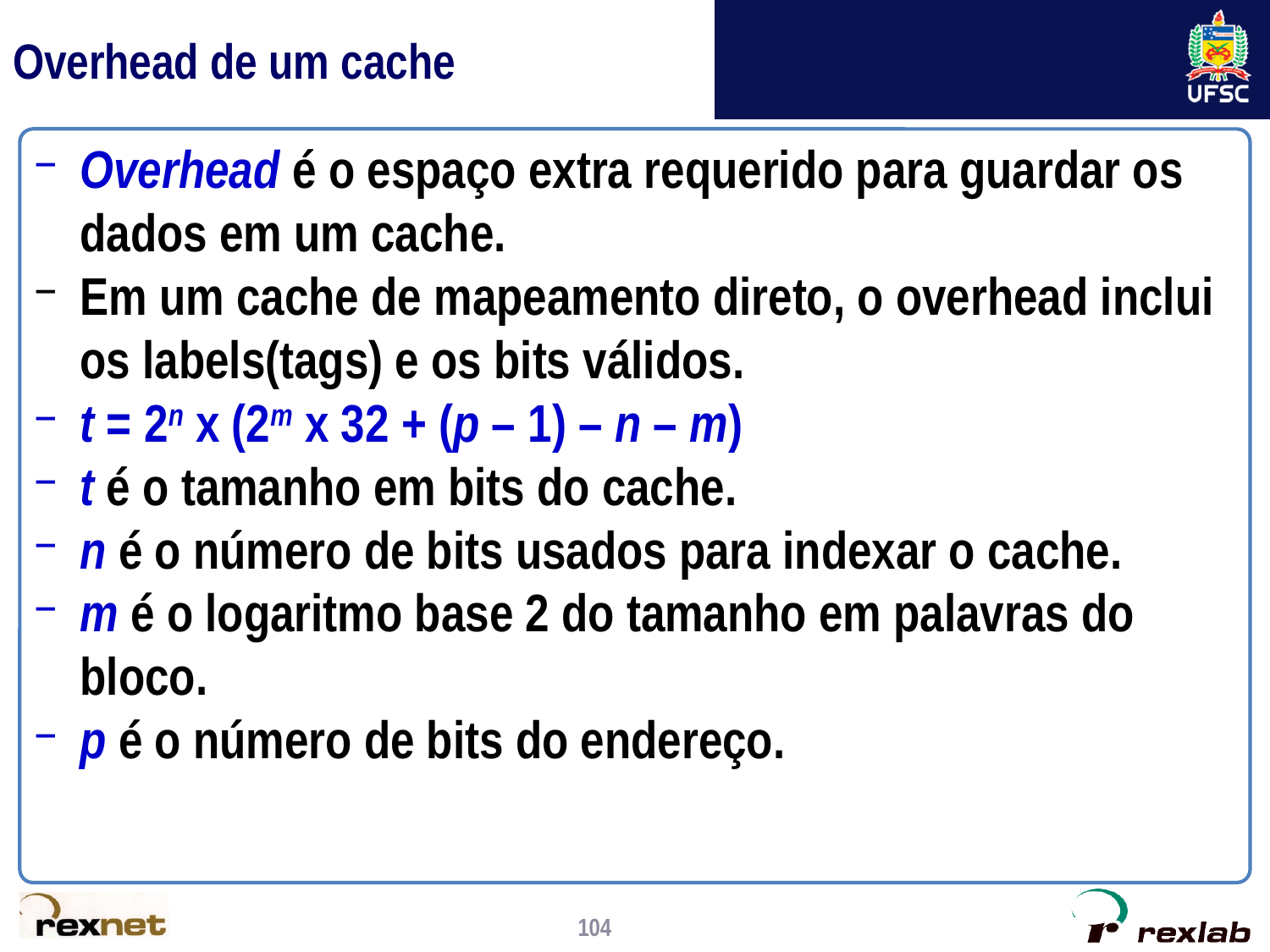

# Overhead de um cache
Overhead é o espaço extra requerido para guardar os dados em um cache.
Em um cache de mapeamento direto, o overhead inclui os labels(tags) e os bits válidos.
t = 2n x (2m x 32 + (p – 1) – n – m)
t é o tamanho em bits do cache.
n é o número de bits usados para indexar o cache.
m é o logaritmo base 2 do tamanho em palavras do bloco.
p é o número de bits do endereço.
104